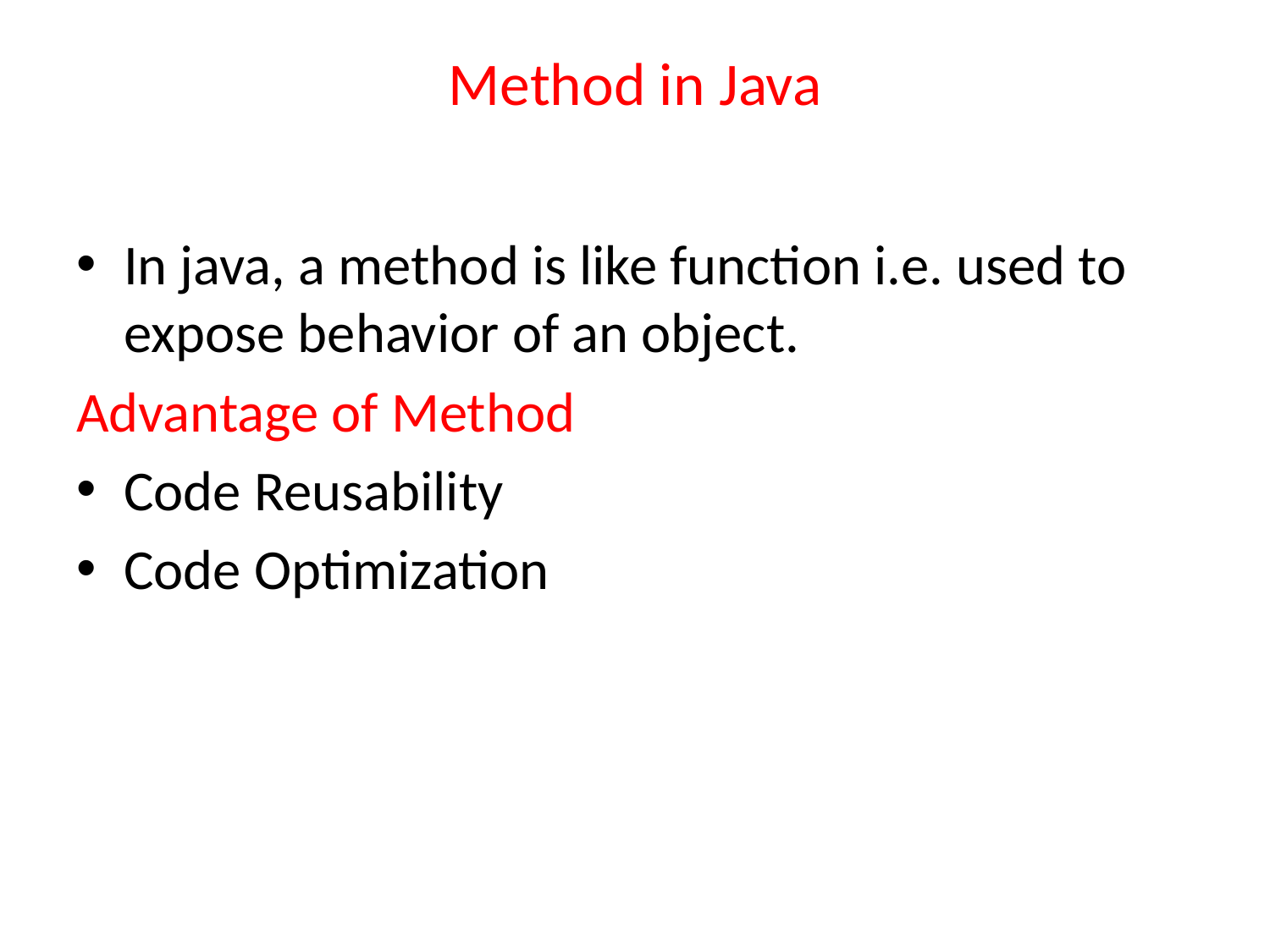

# Method in Java
In java, a method is like function i.e. used to expose behavior of an object.
Advantage of Method
Code Reusability
Code Optimization